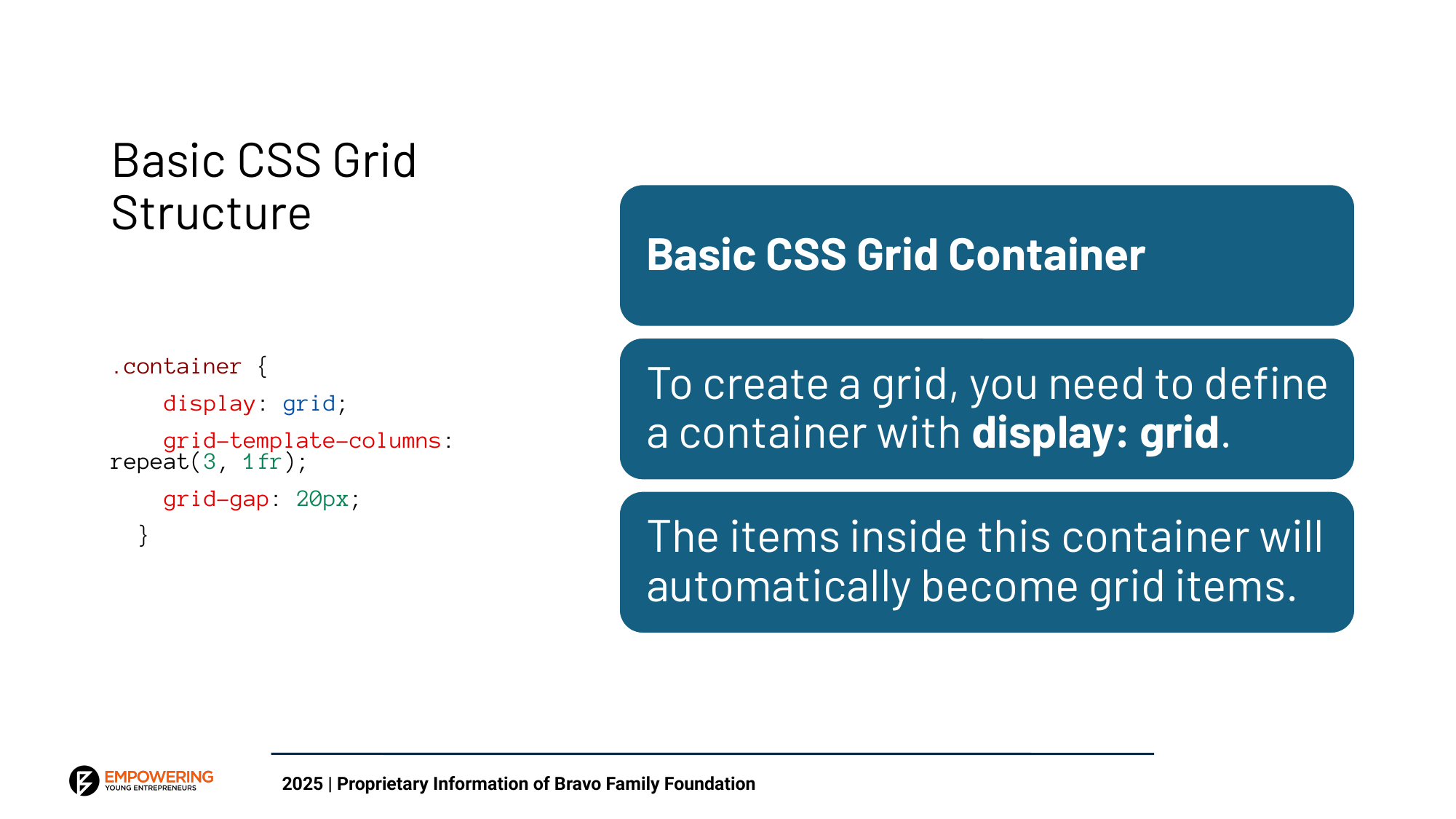

# Basic CSS Grid Structure
Basic CSS Grid Container
To create a grid, you need to define a container with display: grid.
The items inside this container will automatically become grid items.
.container {
    display: grid;
    grid-template-columns: repeat(3, 1fr);
    grid-gap: 20px;
  }